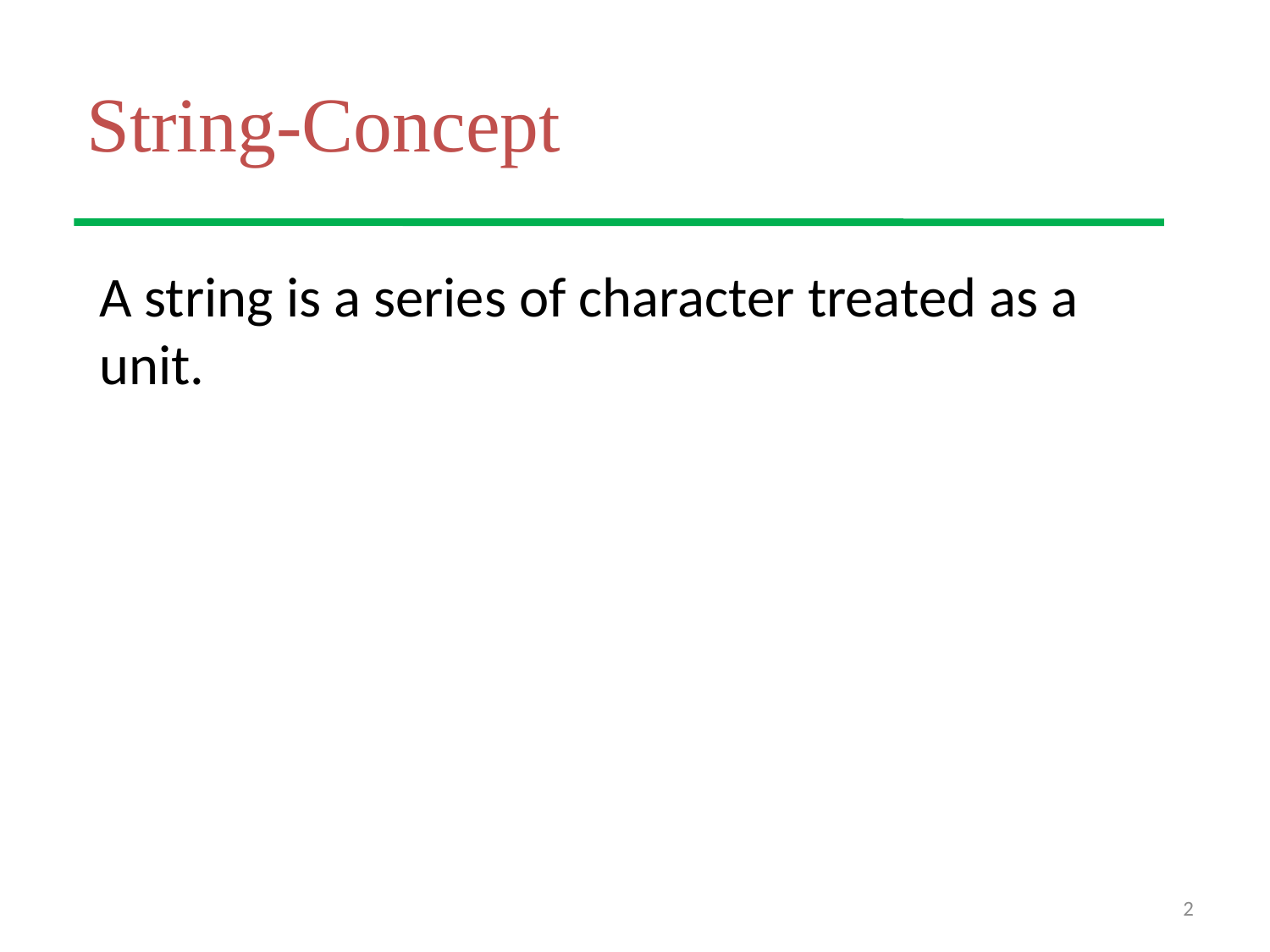

# String-Concept
A string is a series of character treated as a unit.

2